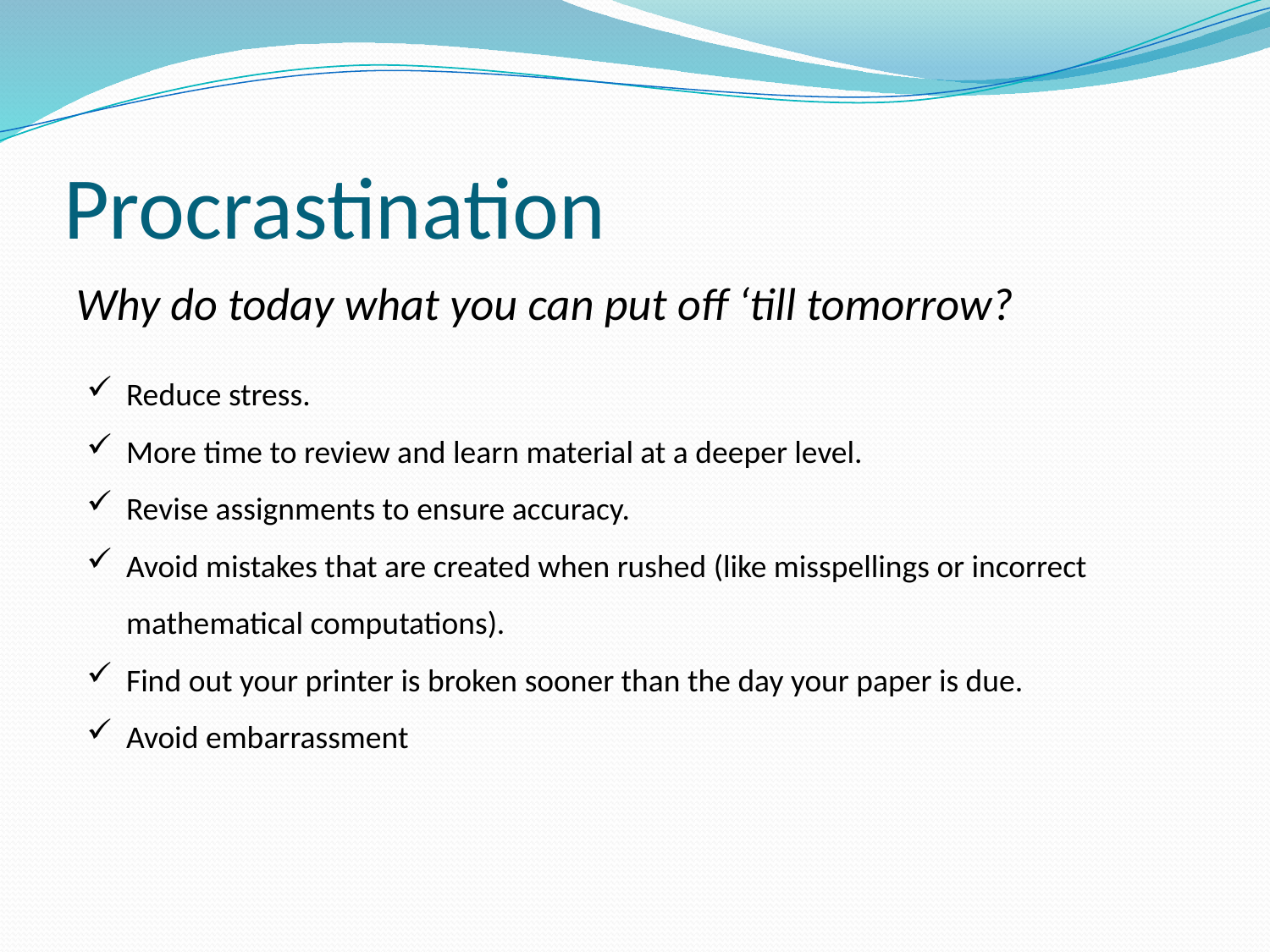

# Procrastination
Why do today what you can put off ‘till tomorrow?
Reduce stress.
More time to review and learn material at a deeper level.
Revise assignments to ensure accuracy.
Avoid mistakes that are created when rushed (like misspellings or incorrect mathematical computations).
Find out your printer is broken sooner than the day your paper is due.
Avoid embarrassment